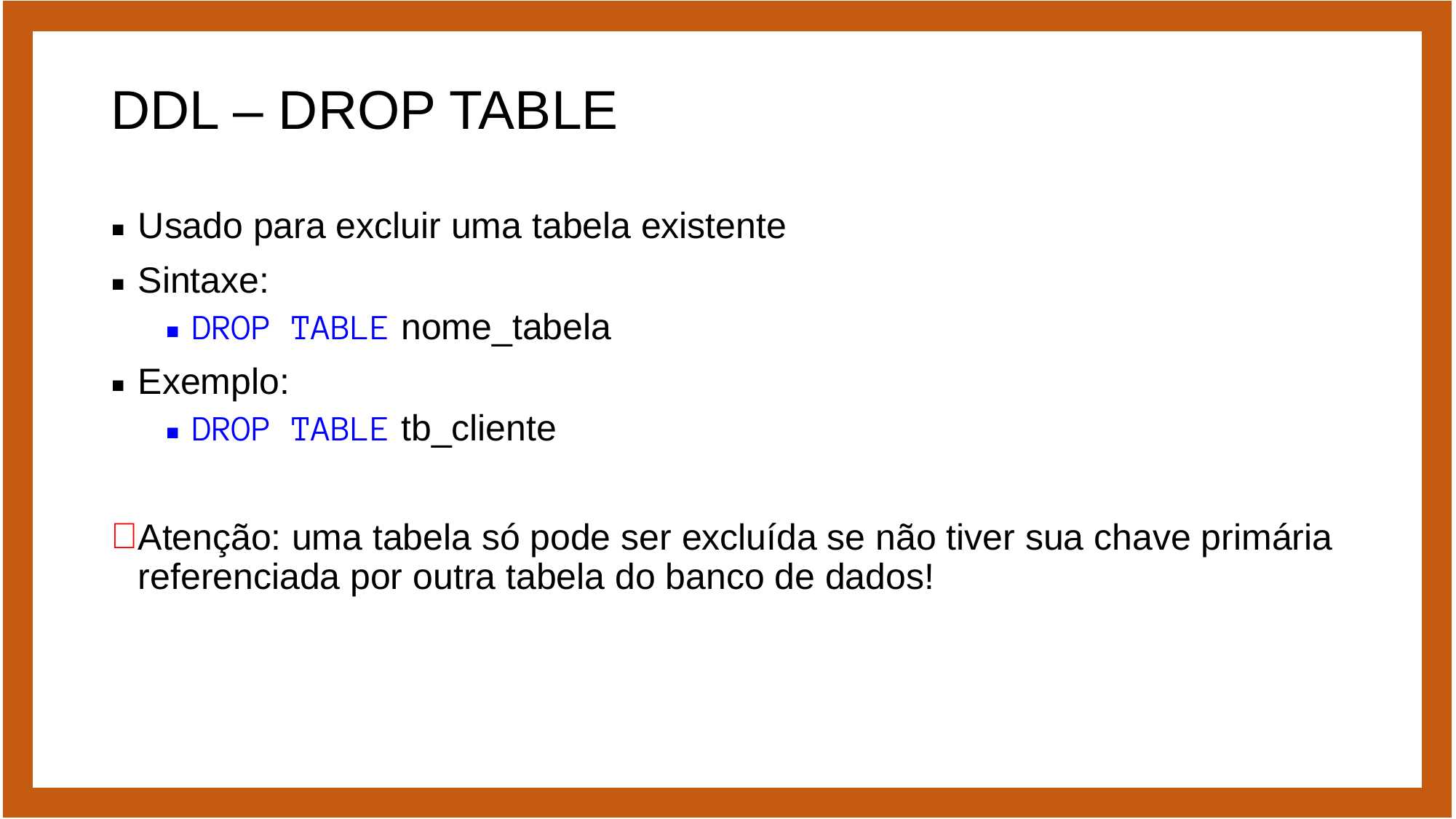

# DDL – DROP TABLE
Usado para excluir uma tabela existente
Sintaxe:
DROP TABLE nome_tabela
Exemplo:
DROP TABLE tb_cliente

Atenção: uma tabela só pode ser excluída se não tiver sua chave primária referenciada por outra tabela do banco de dados!